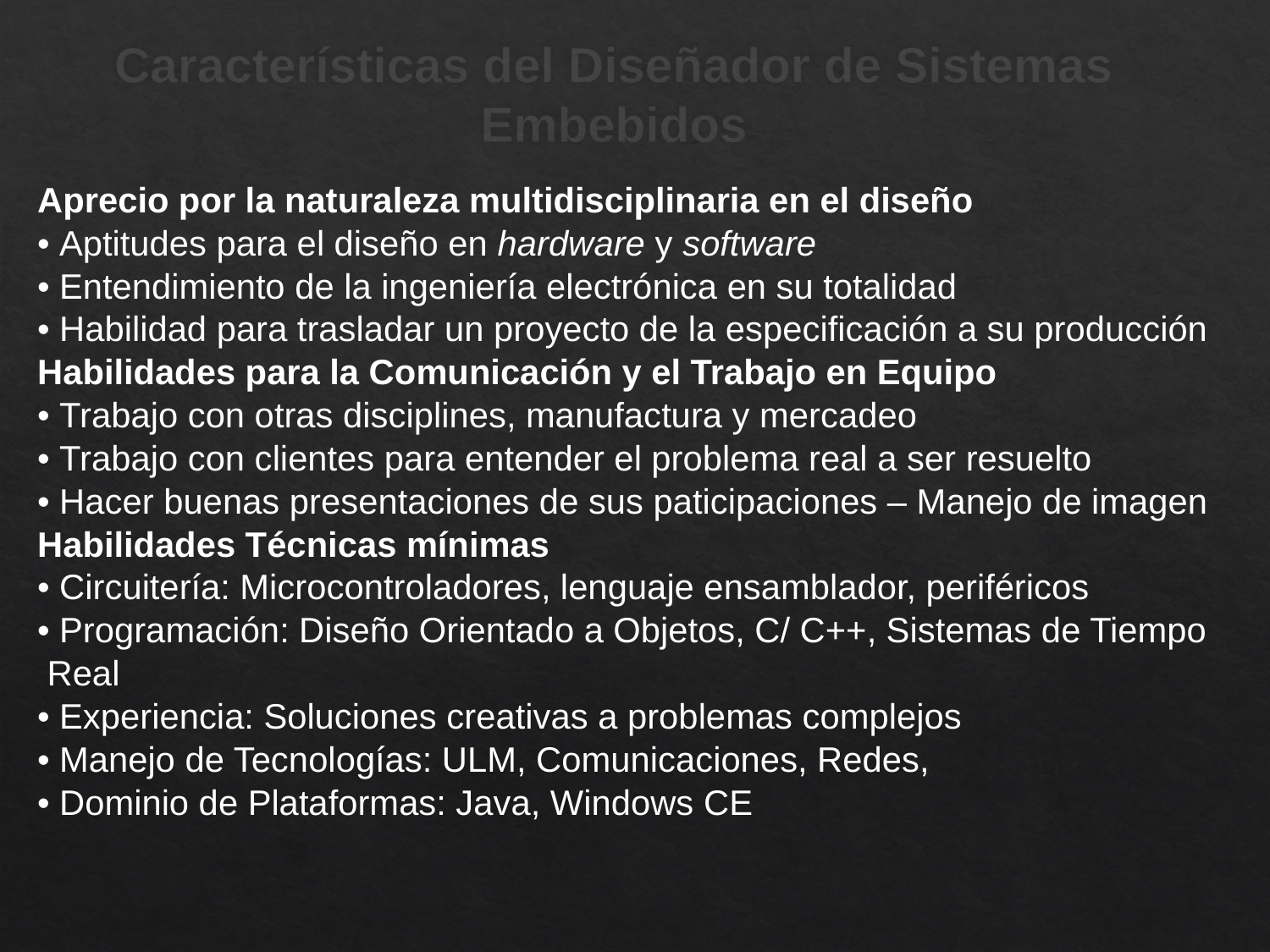

# Características del Diseñador de Sistemas Embebidos
Aprecio por la naturaleza multidisciplinaria en el diseño
• Aptitudes para el diseño en hardware y software
• Entendimiento de la ingeniería electrónica en su totalidad
• Habilidad para trasladar un proyecto de la especificación a su producción
Habilidades para la Comunicación y el Trabajo en Equipo
• Trabajo con otras disciplines, manufactura y mercadeo
• Trabajo con clientes para entender el problema real a ser resuelto
• Hacer buenas presentaciones de sus paticipaciones – Manejo de imagen
Habilidades Técnicas mínimas
• Circuitería: Microcontroladores, lenguaje ensamblador, periféricos
• Programación: Diseño Orientado a Objetos, C/ C++, Sistemas de Tiempo
 Real
• Experiencia: Soluciones creativas a problemas complejos
• Manejo de Tecnologías: ULM, Comunicaciones, Redes,
• Dominio de Plataformas: Java, Windows CE